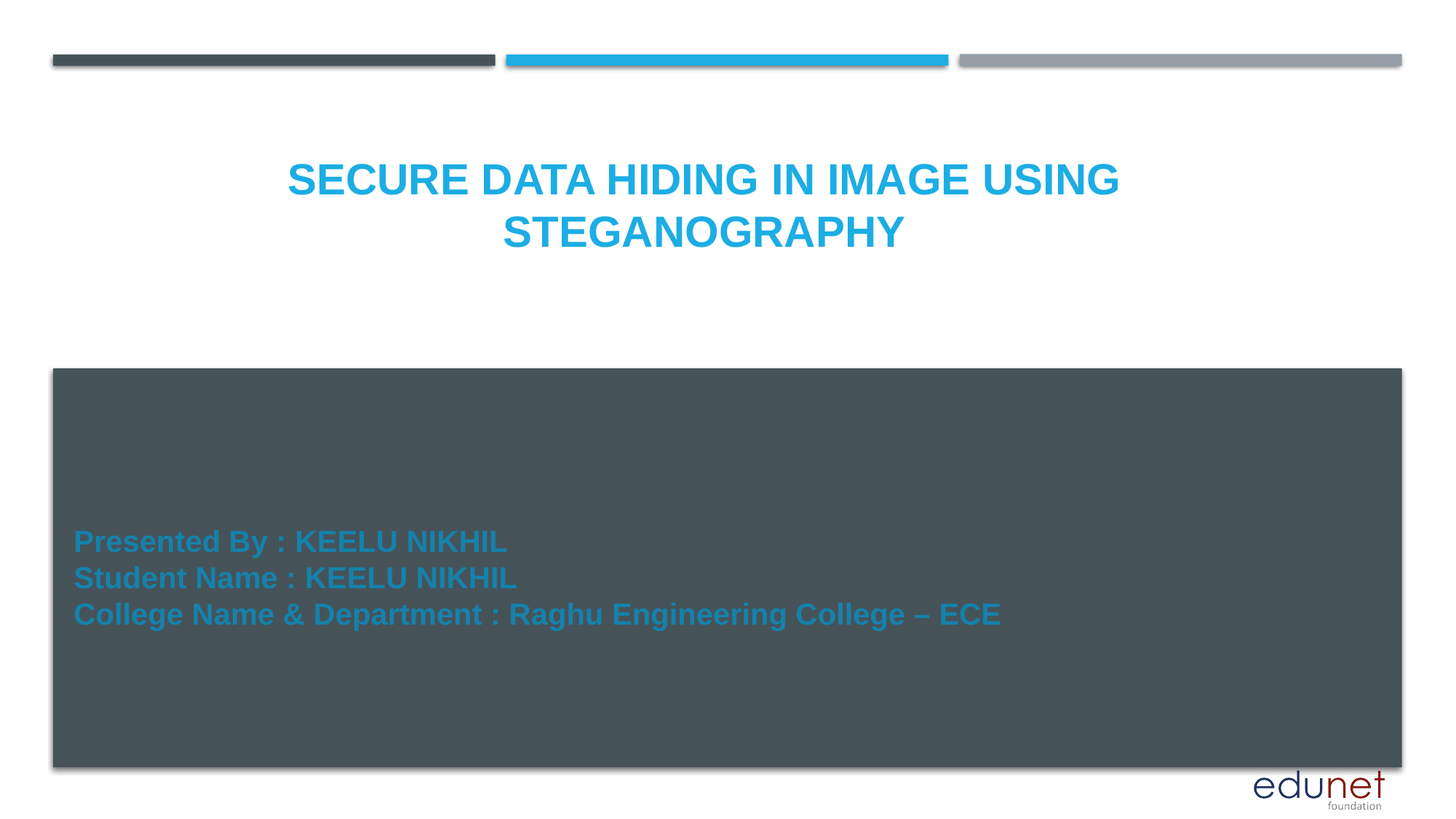

# Secure Data Hiding in Image Using Steganography
Presented By : KEELU NIKHIL
Student Name : KEELU NIKHIL
College Name & Department : Raghu Engineering College – ECE